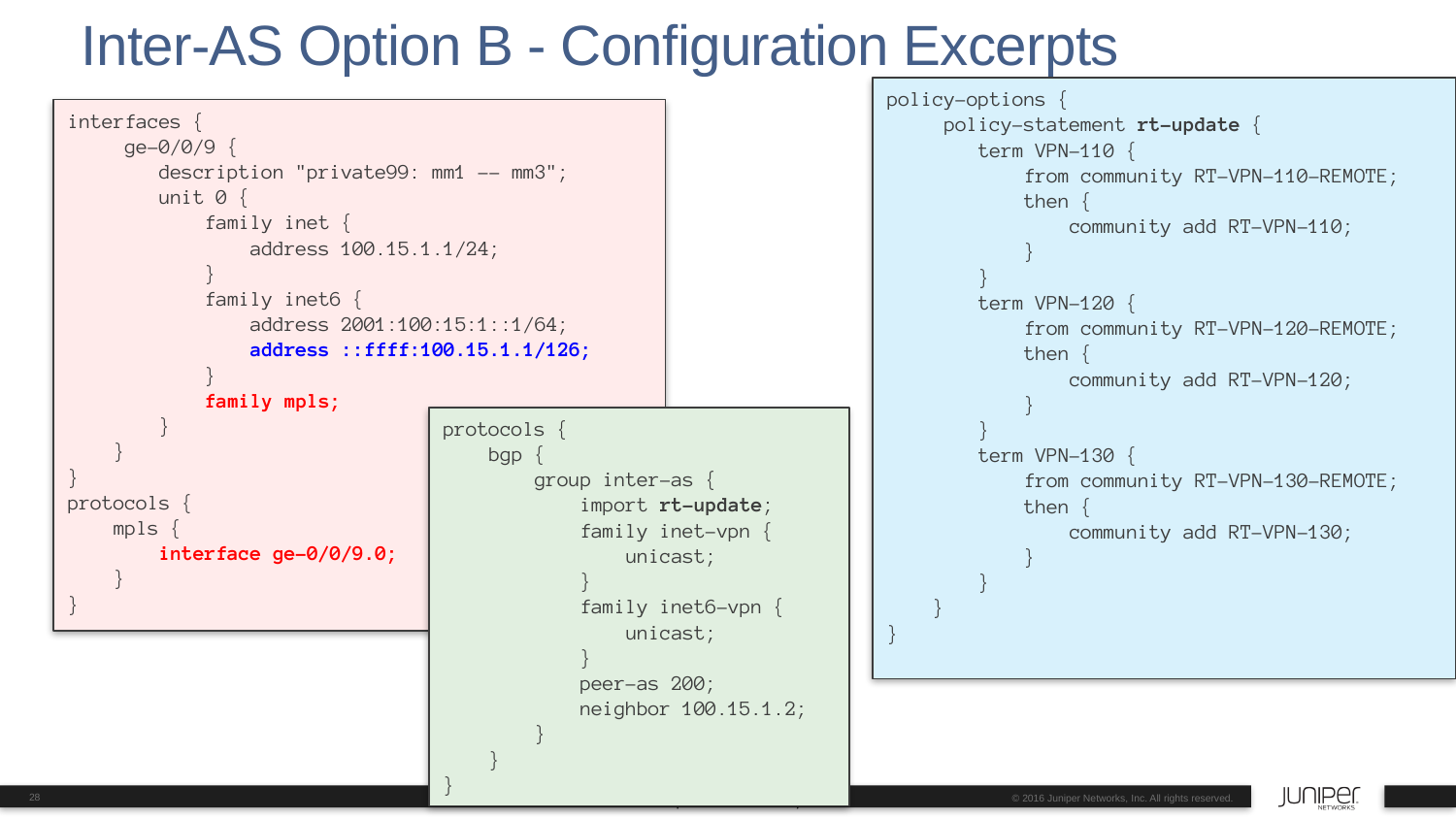

# Inter-AS Option B - Configuration Excerpts
policy-options {
     policy-statement rt-update {
        term VPN-110 {
            from community RT-VPN-110-REMOTE;
            then {
                community add RT-VPN-110;
            }
        }
        term VPN-120 {
            from community RT-VPN-120-REMOTE;
            then {
                community add RT-VPN-120;
            }
        }
        term VPN-130 {
            from community RT-VPN-130-REMOTE;
            then {
                community add RT-VPN-130;
            }
        }
    }
}
interfaces {
     ge-0/0/9 {
        description "private99: mm1 -- mm3";
        unit 0 {
            family inet {
                address 100.15.1.1/24;
            }
            family inet6 {
                address 2001:100:15:1::1/64;
                address ::ffff:100.15.1.1/126;
            }
            family mpls;
        }
    }
}
protocols {
    mpls {
        interface ge-0/0/9.0;
    }
}
protocols {
    bgp {
        group inter-as {
            import rt-update;
            family inet-vpn {
                unicast;
            }
            family inet6-vpn {
                unicast;
            }
            peer-as 200;
            neighbor 100.15.1.2;
        }
    }
}